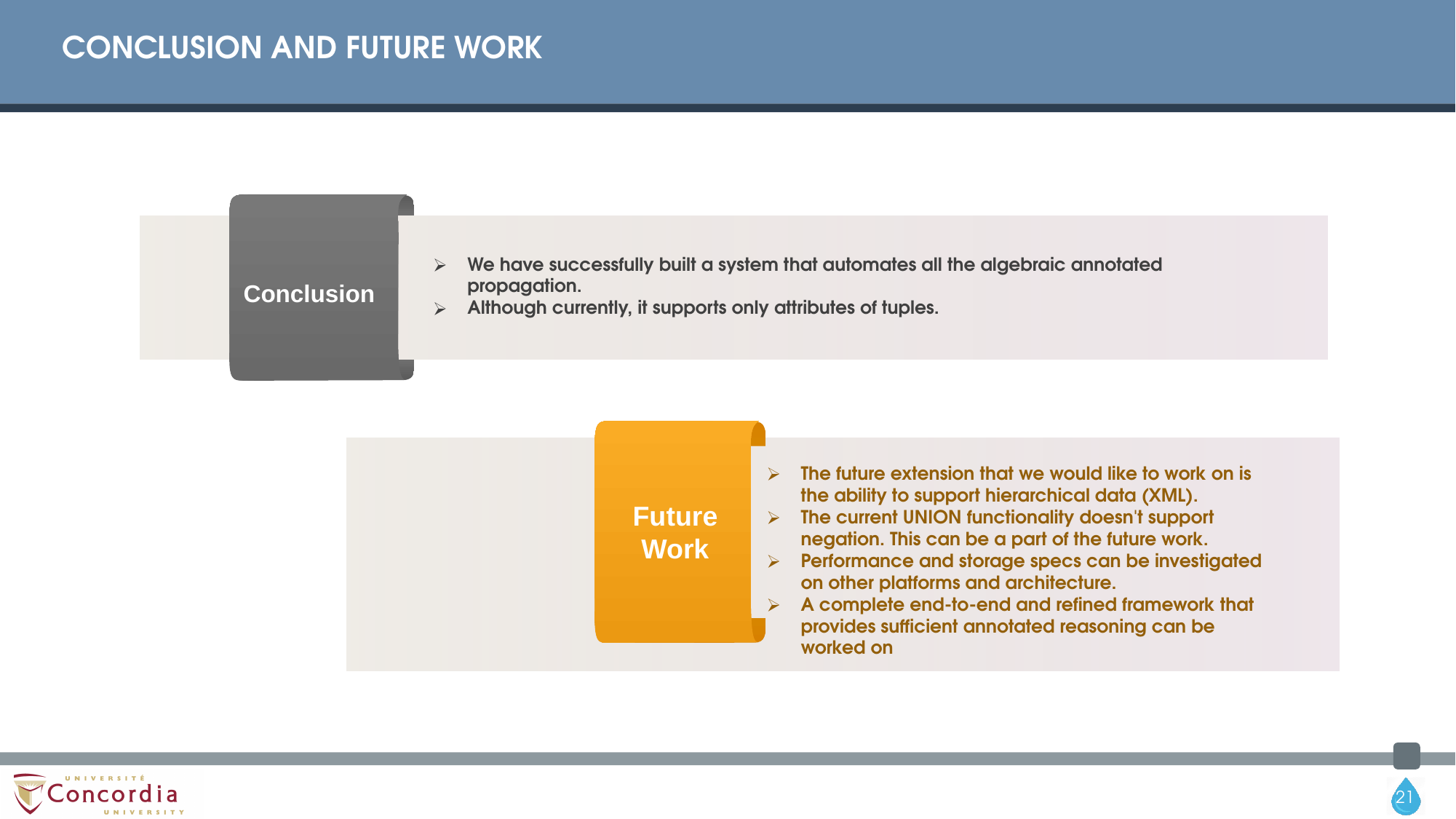

# CONCLUSION AND FUTURE WORK

We have successfully built a system that automates all the algebraic annotated propagation.
Although currently, it supports only attributes of tuples.
Conclusion

The future extension that we would like to work on is the ability to support hierarchical data (XML).
The current UNION functionality doesn't support negation. This can be a part of the future work.
Performance and storage specs can be investigated on other platforms and architecture.
A complete end-to-end and refined framework that provides sufficient annotated reasoning can be worked on
Future Work

21